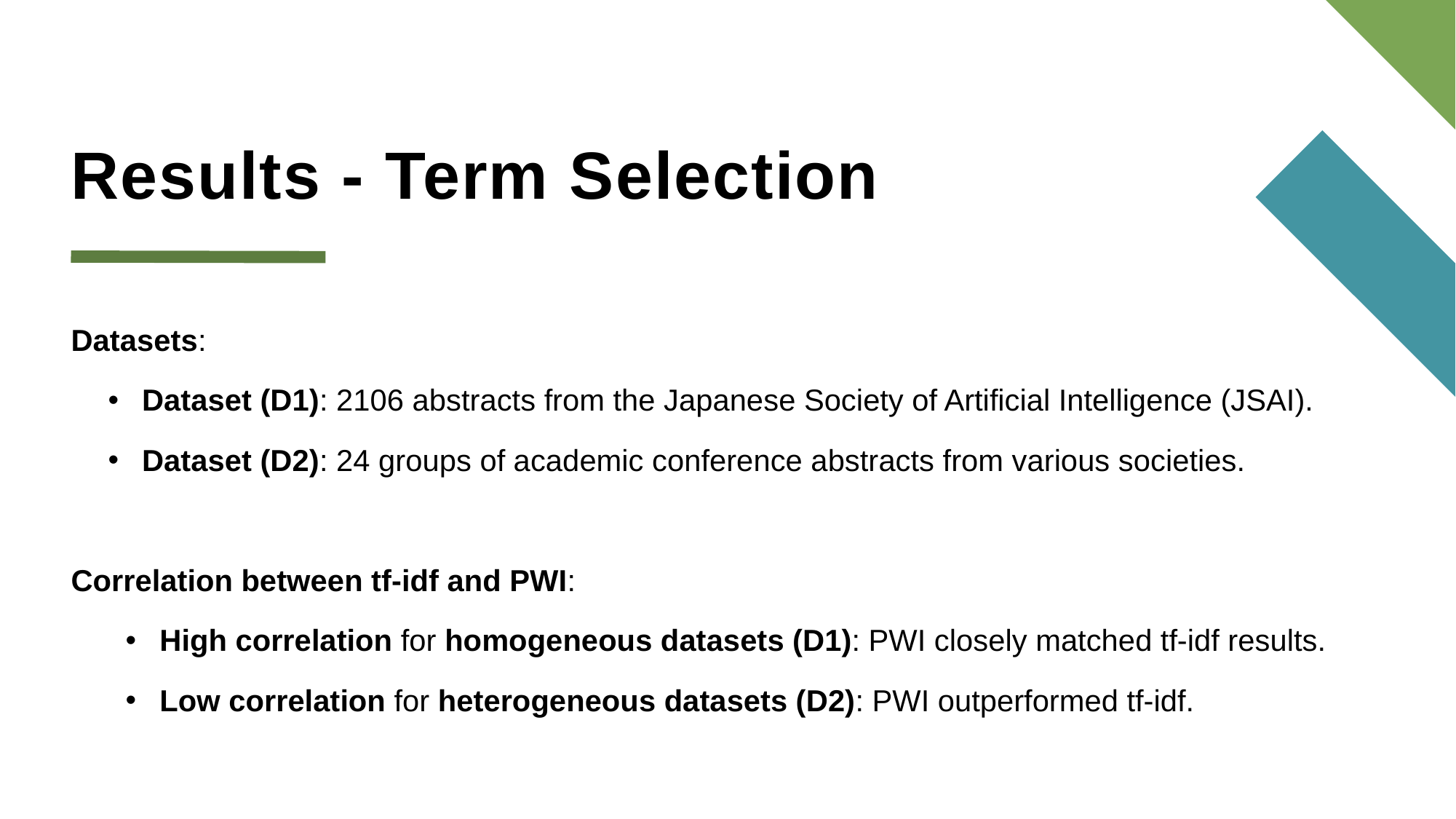

# Results - Term Selection
Datasets:
Dataset (D1): 2106 abstracts from the Japanese Society of Artificial Intelligence (JSAI).
Dataset (D2): 24 groups of academic conference abstracts from various societies.

Correlation between tf-idf and PWI:
High correlation for homogeneous datasets (D1): PWI closely matched tf-idf results.
Low correlation for heterogeneous datasets (D2): PWI outperformed tf-idf.